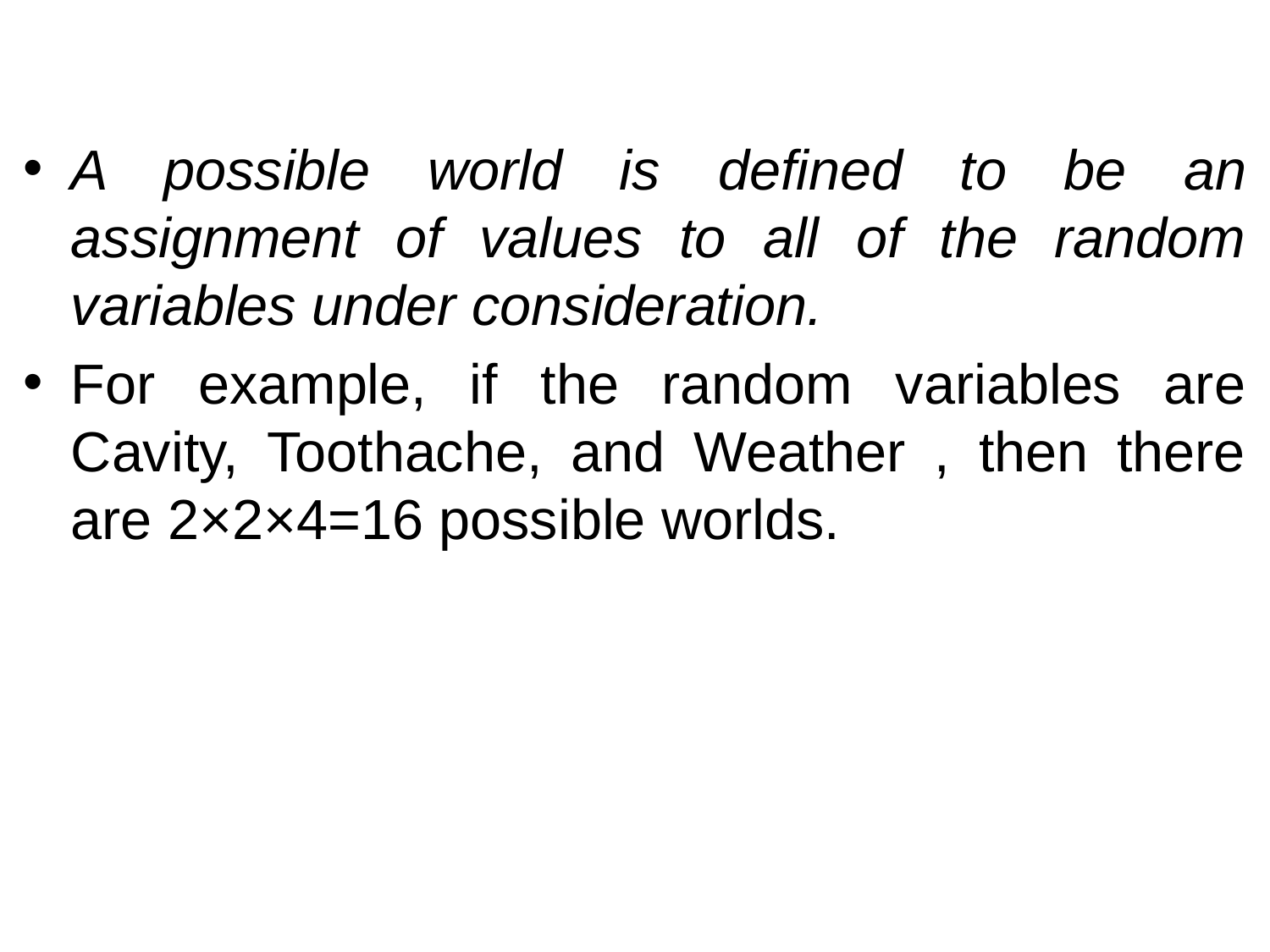

#
A possible world is defined to be an assignment of values to all of the random variables under consideration.
For example, if the random variables are Cavity, Toothache, and Weather , then there are 2×2×4=16 possible worlds.